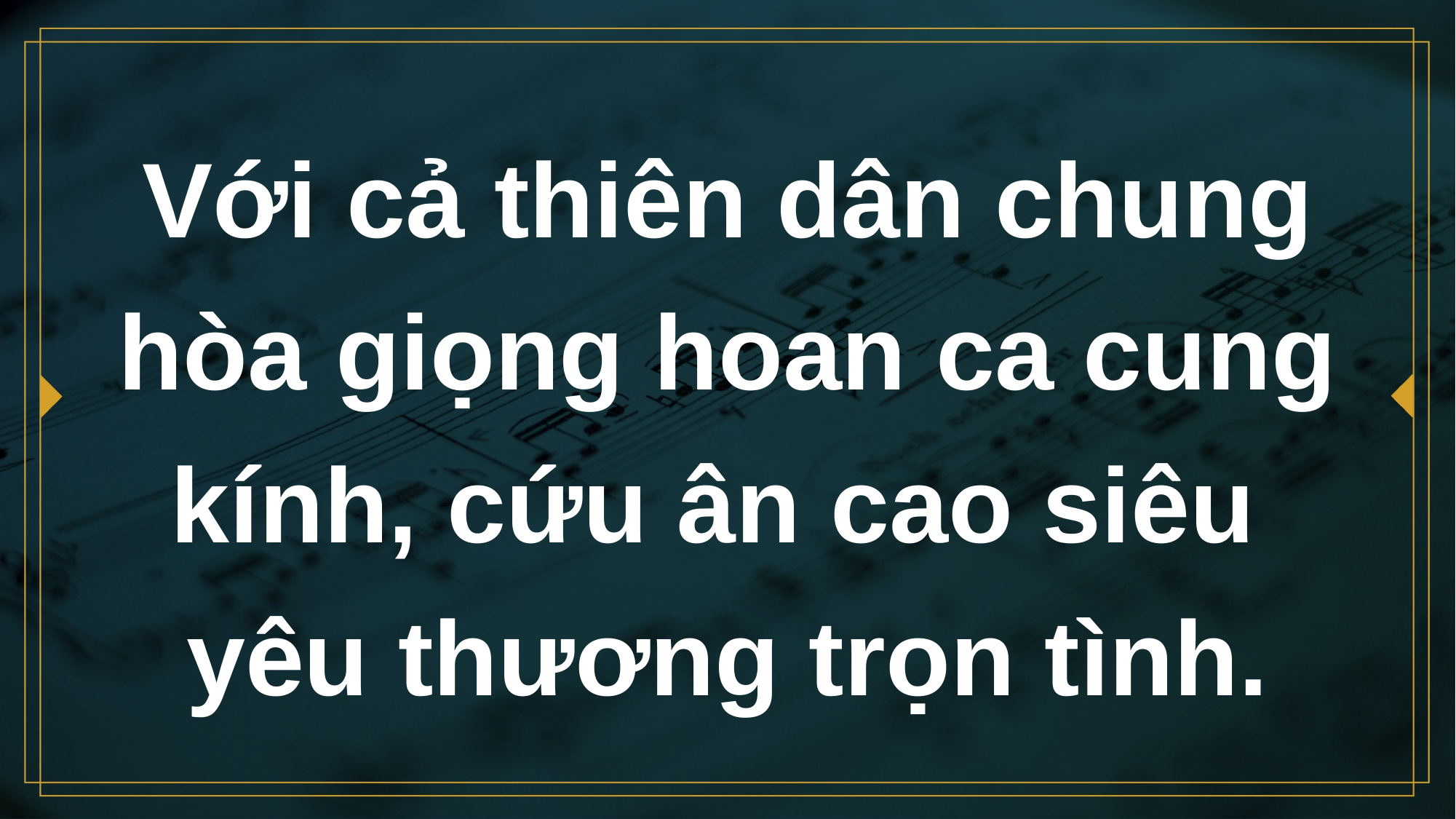

# Với cả thiên dân chung hòa giọng hoan ca cung kính, cứu ân cao siêu yêu thương trọn tình.